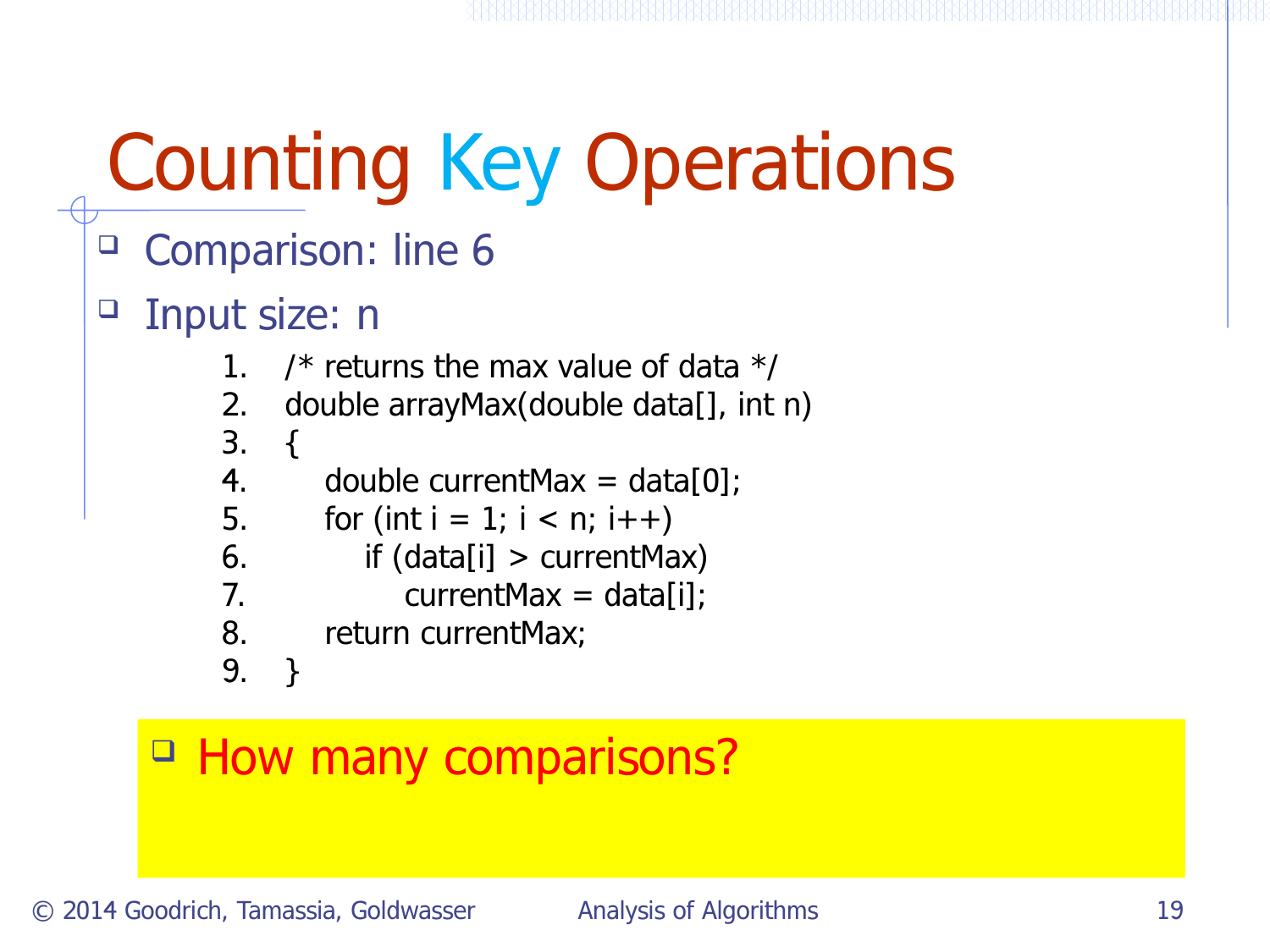

# Counting Key Operations
Comparison: line 6
Input size: n
/* returns the max value of data */
double arrayMax(double data[], int n)
{
    double currentMax = data[0];
    for (int i = 1; i < n; i++)
        if (data[i] > currentMax)
            currentMax = data[i];
    return currentMax;
}
How many comparisons?
© 2014 Goodrich, Tamassia, Goldwasser
Analysis of Algorithms
19